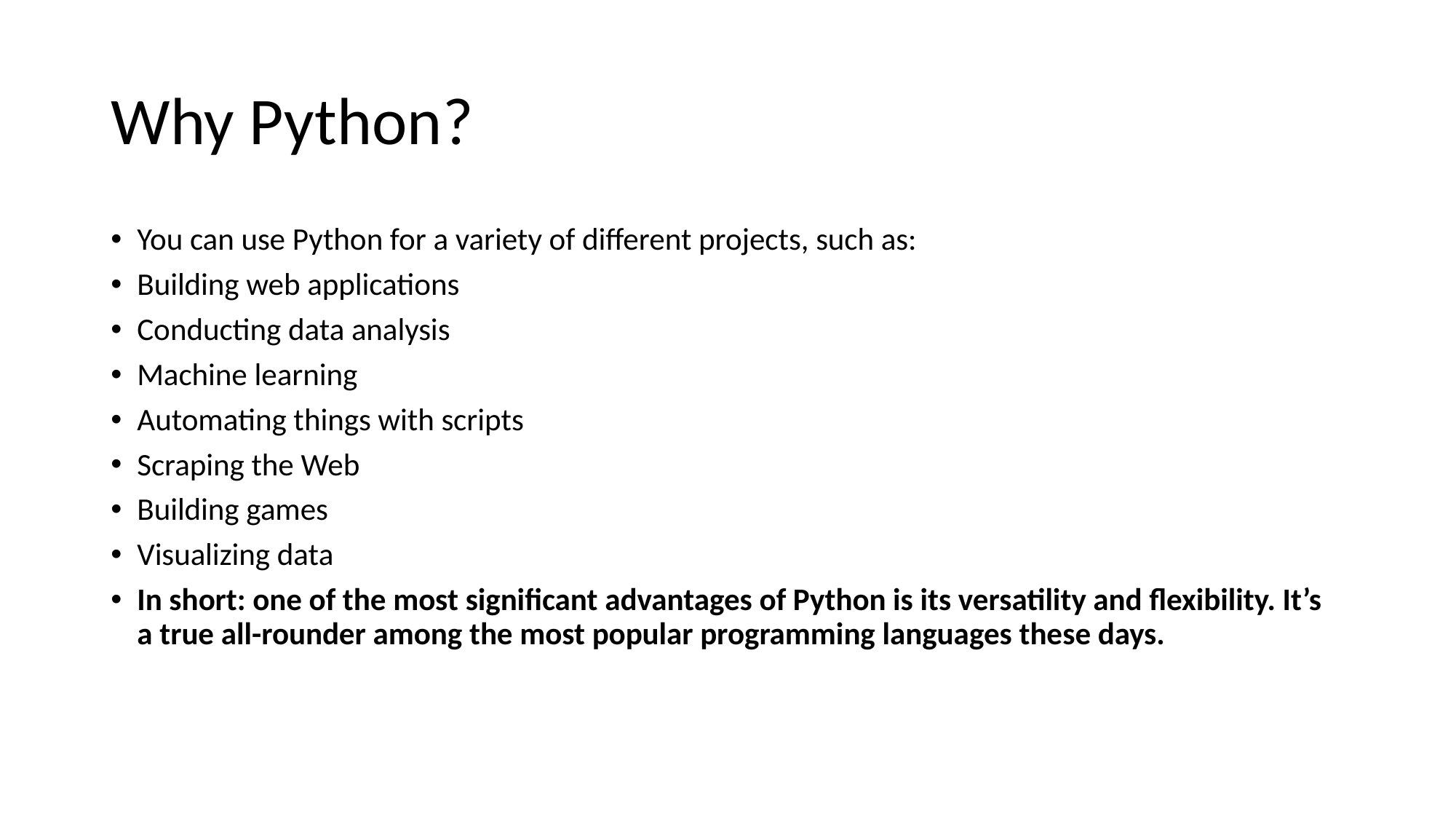

# Why Python?
You can use Python for a variety of different projects, such as:
Building web applications
Conducting data analysis
Machine learning
Automating things with scripts
Scraping the Web
Building games
Visualizing data
In short: one of the most significant advantages of Python is its versatility and flexibility. It’s a true all-rounder among the most popular programming languages these days.